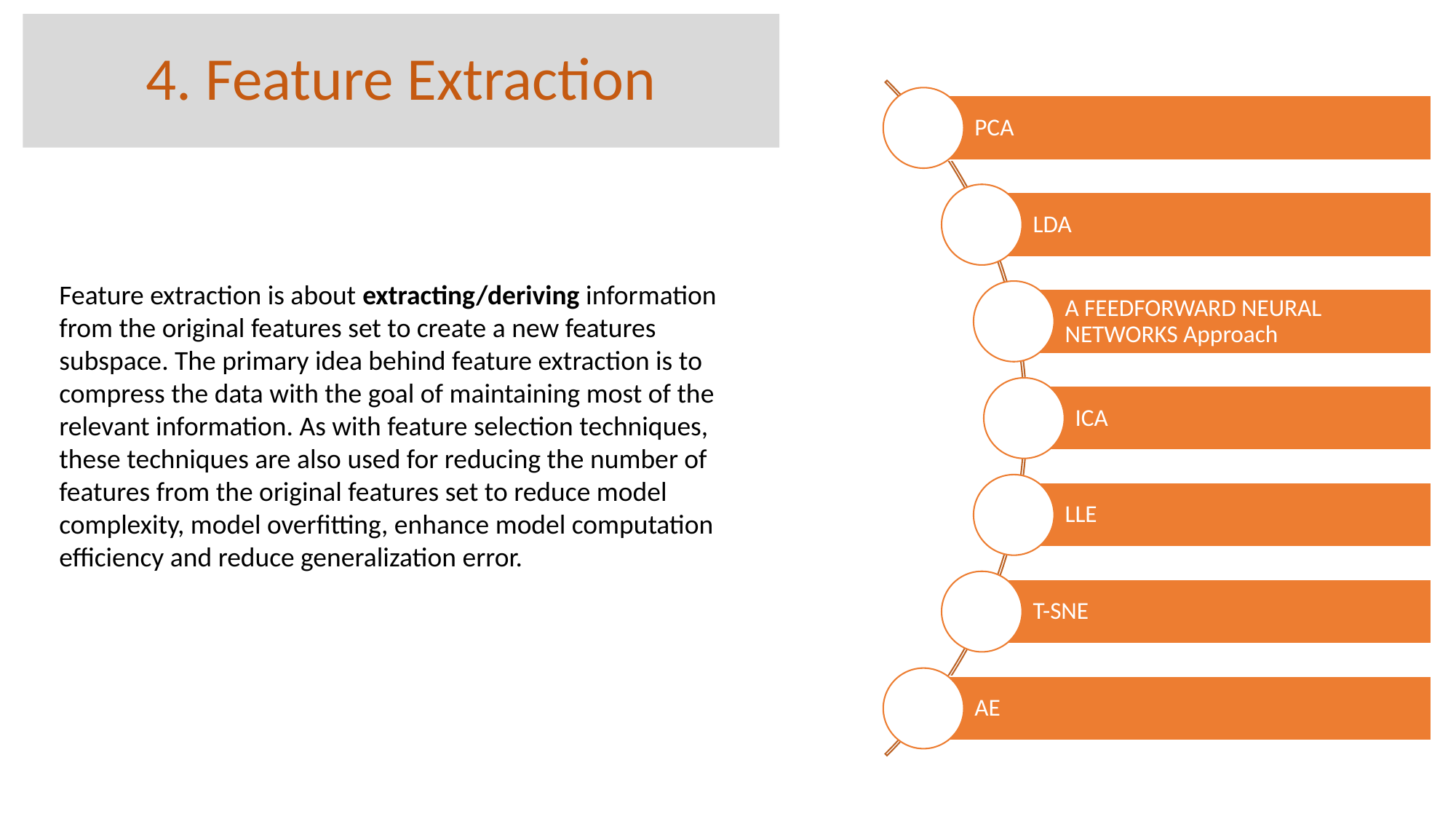

# 4. Feature Extraction
PCA
LDA
A FEEDFORWARD NEURAL NETWORKS Approach
ICA
LLE
T-SNE
AE
Feature extraction is about extracting/deriving information from the original features set to create a new features subspace. The primary idea behind feature extraction is to compress the data with the goal of maintaining most of the relevant information. As with feature selection techniques, these techniques are also used for reducing the number of features from the original features set to reduce model complexity, model overfitting, enhance model computation efficiency and reduce generalization error.